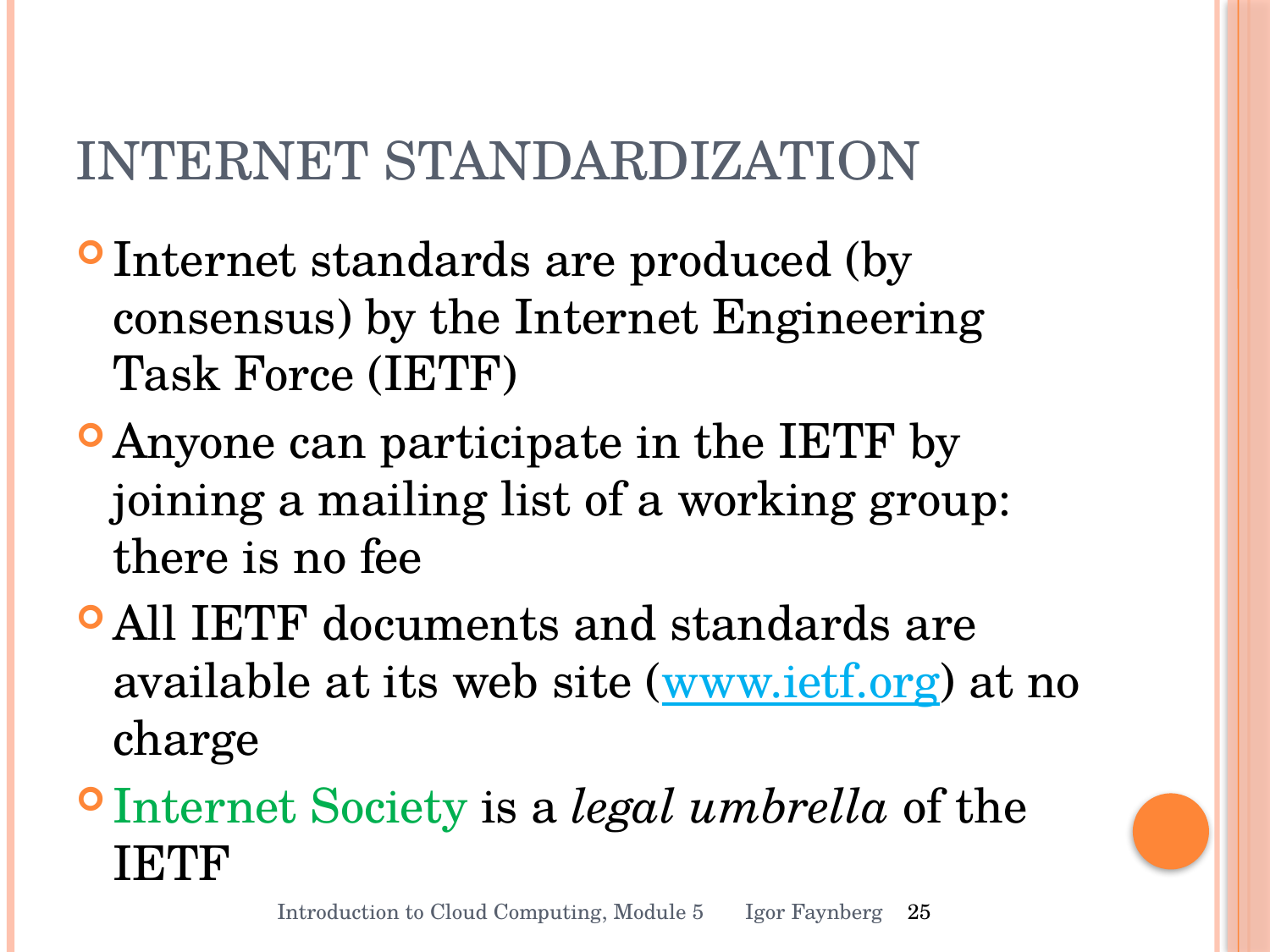

# Internet Standardization
Internet standards are produced (by consensus) by the Internet Engineering Task Force (IETF)
Anyone can participate in the IETF by joining a mailing list of a working group: there is no fee
All IETF documents and standards are available at its web site (www.ietf.org) at no charge
Internet Society is a legal umbrella of the IETF